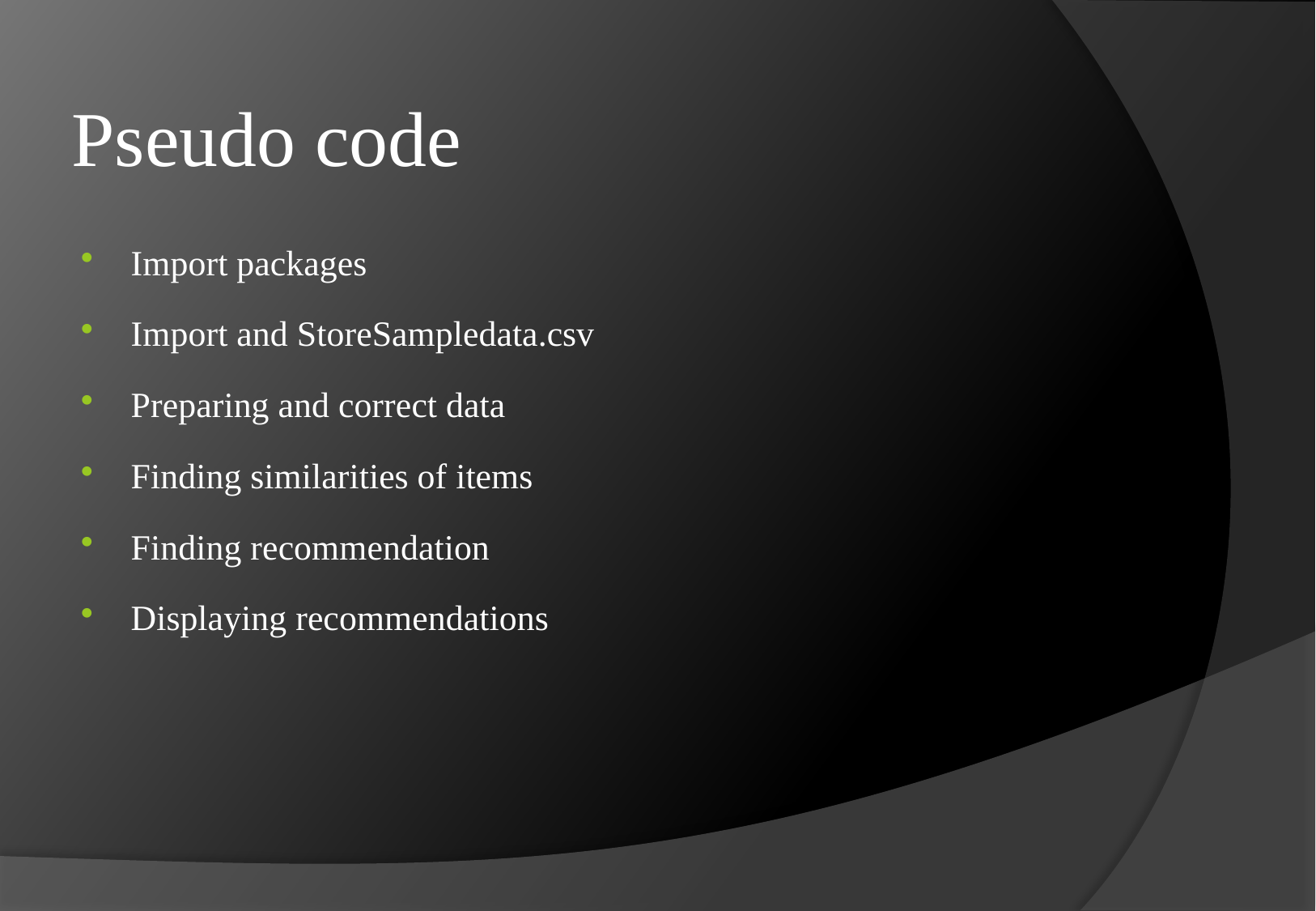

# Pseudo code
Import packages
Import and StoreSampledata.csv
Preparing and correct data
Finding similarities of items
Finding recommendation
Displaying recommendations